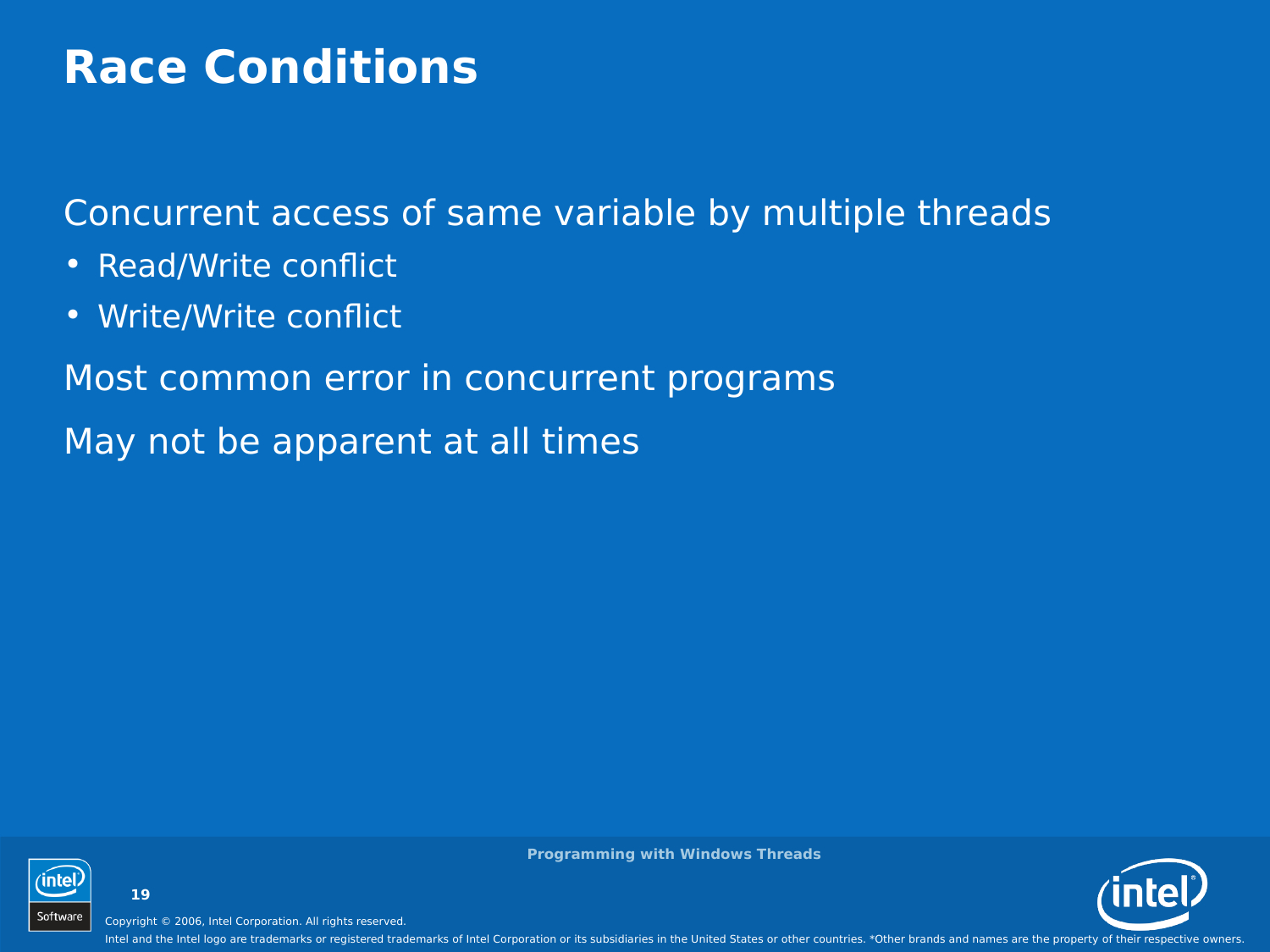

# Race Conditions
Concurrent access of same variable by multiple threads
Read/Write conflict
Write/Write conflict
Most common error in concurrent programs
May not be apparent at all times
Programming with Windows Threads
19